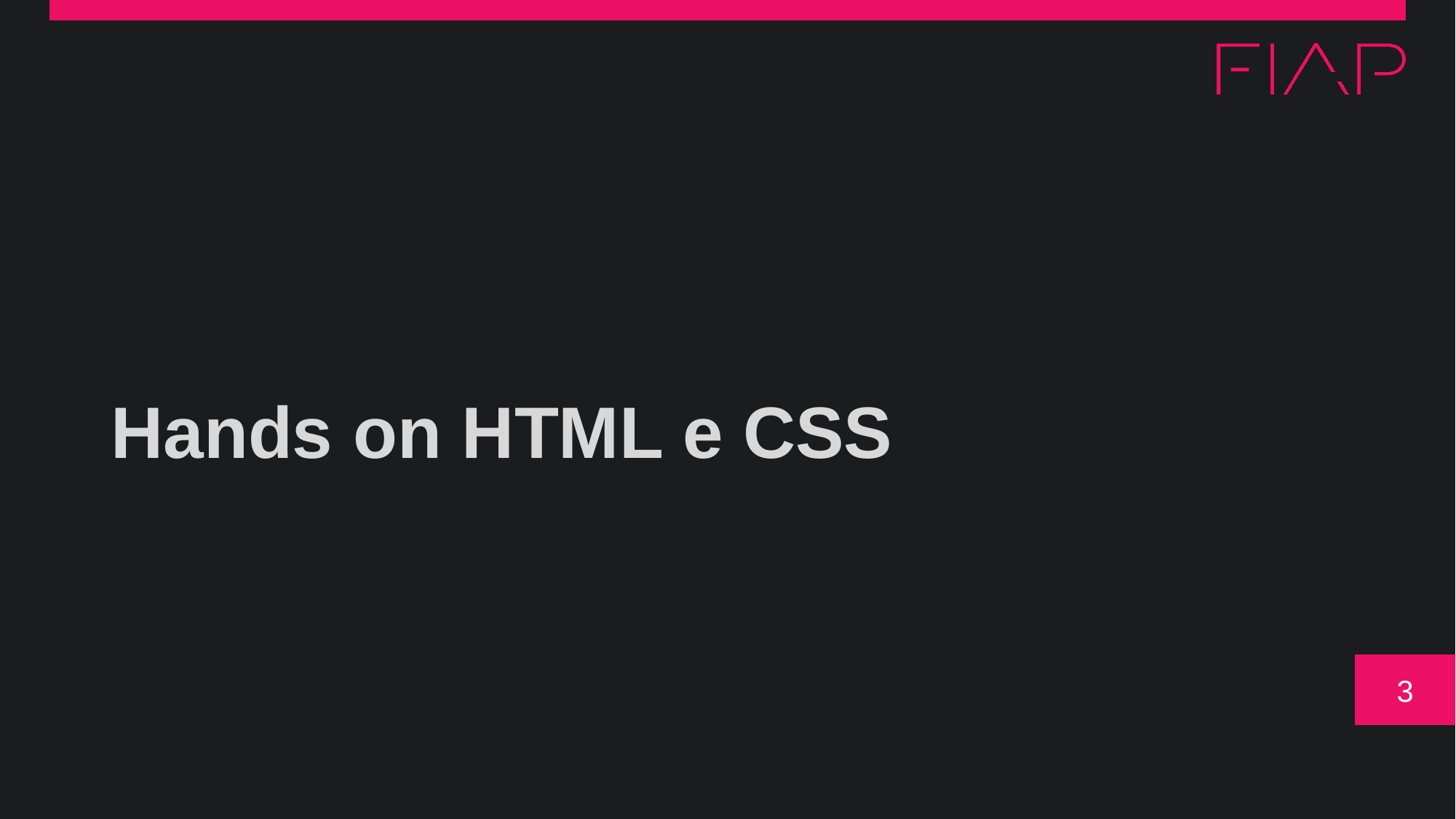

# Hands on HTML e CSS
3